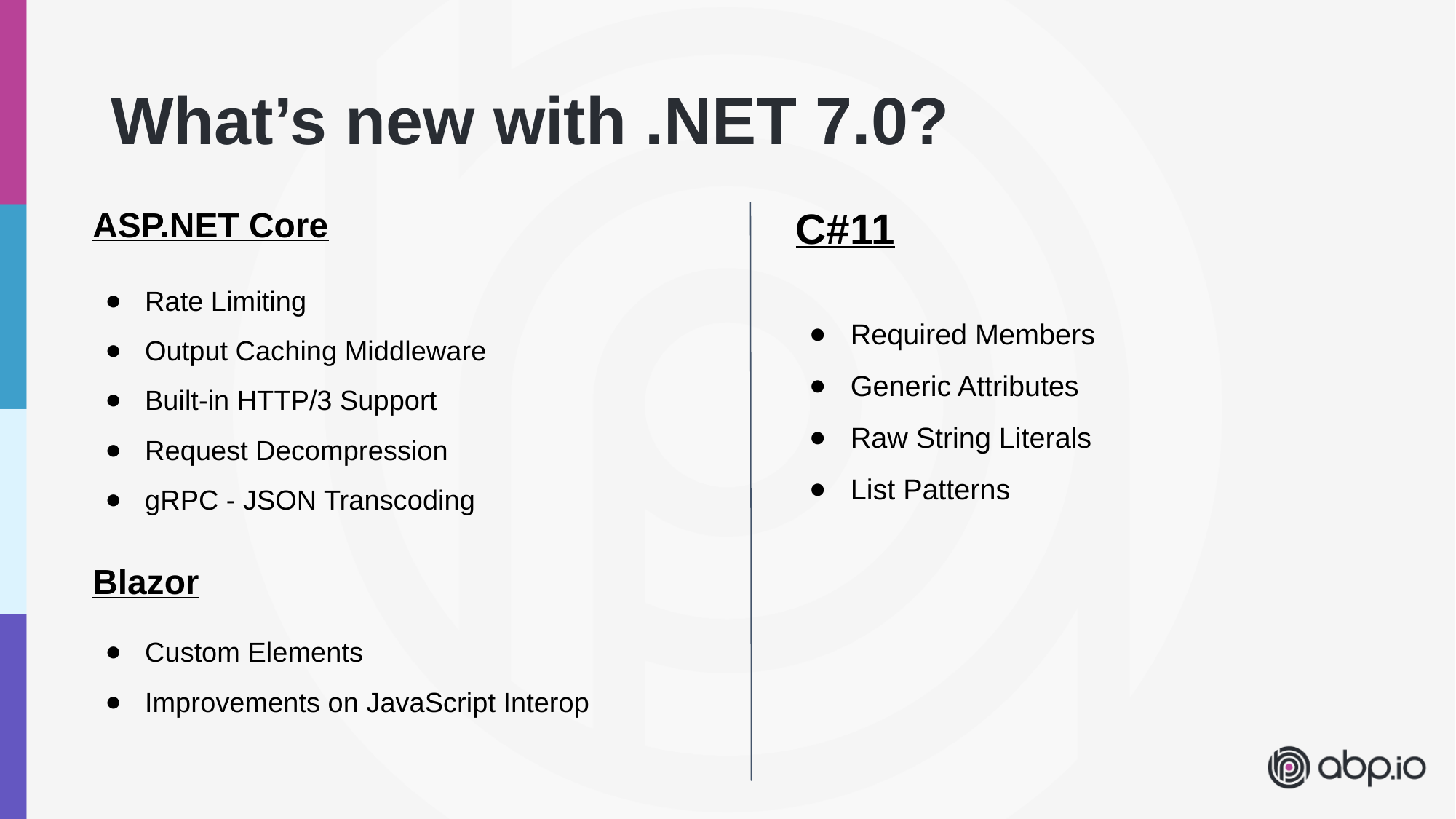

# What’s new with .NET 7.0?
ASP.NET Core

Rate Limiting
Output Caching Middleware
Built-in HTTP/3 Support
Request Decompression
gRPC - JSON Transcoding

Blazor

Custom Elements
Improvements on JavaScript Interop

C#11

Required Members
Generic Attributes
Raw String Literals
List Patterns